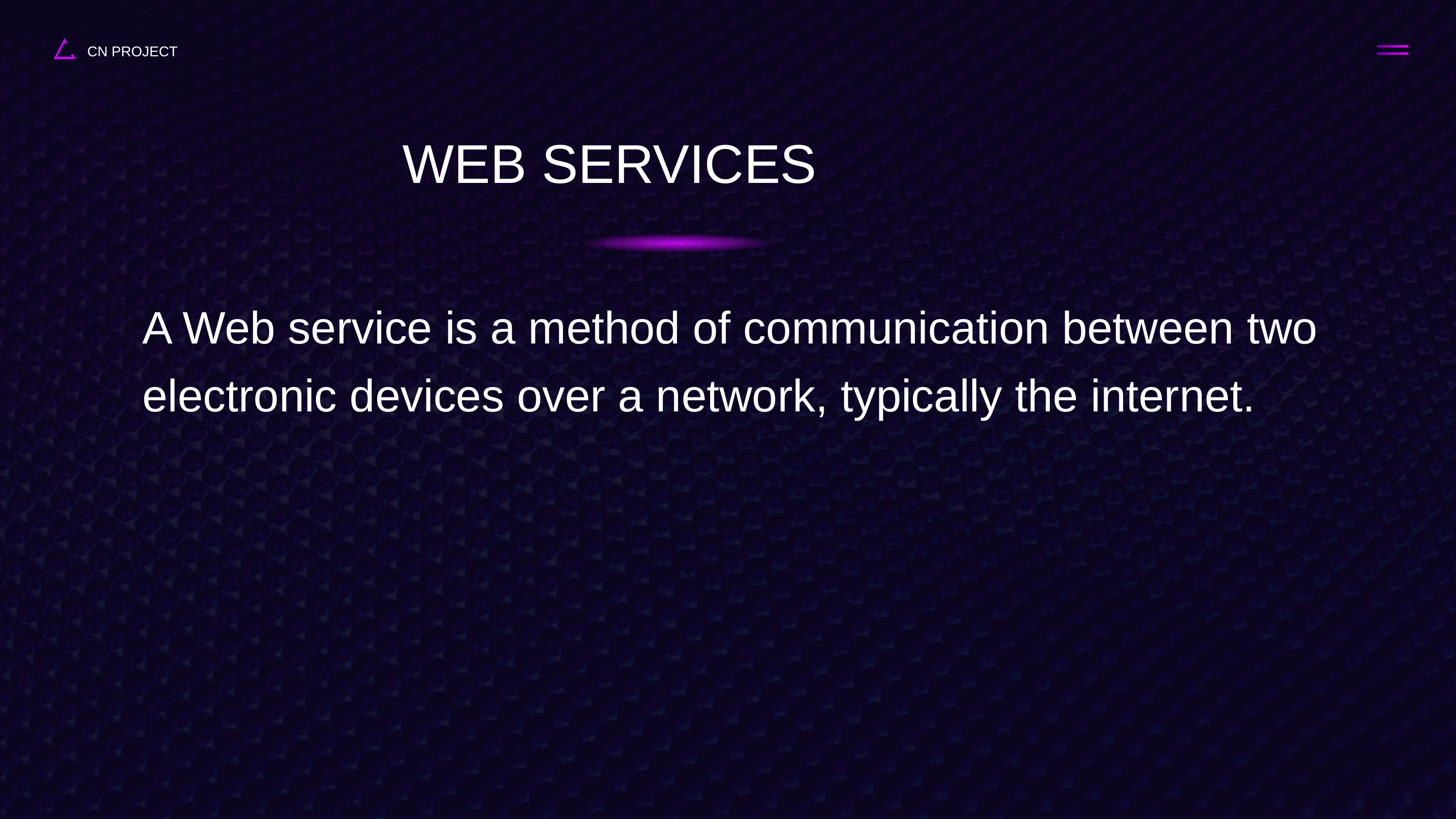

CN PROJECT

WEB SERVICES

A Web service is a method of communication between two electronic devices over a network, typically the internet.